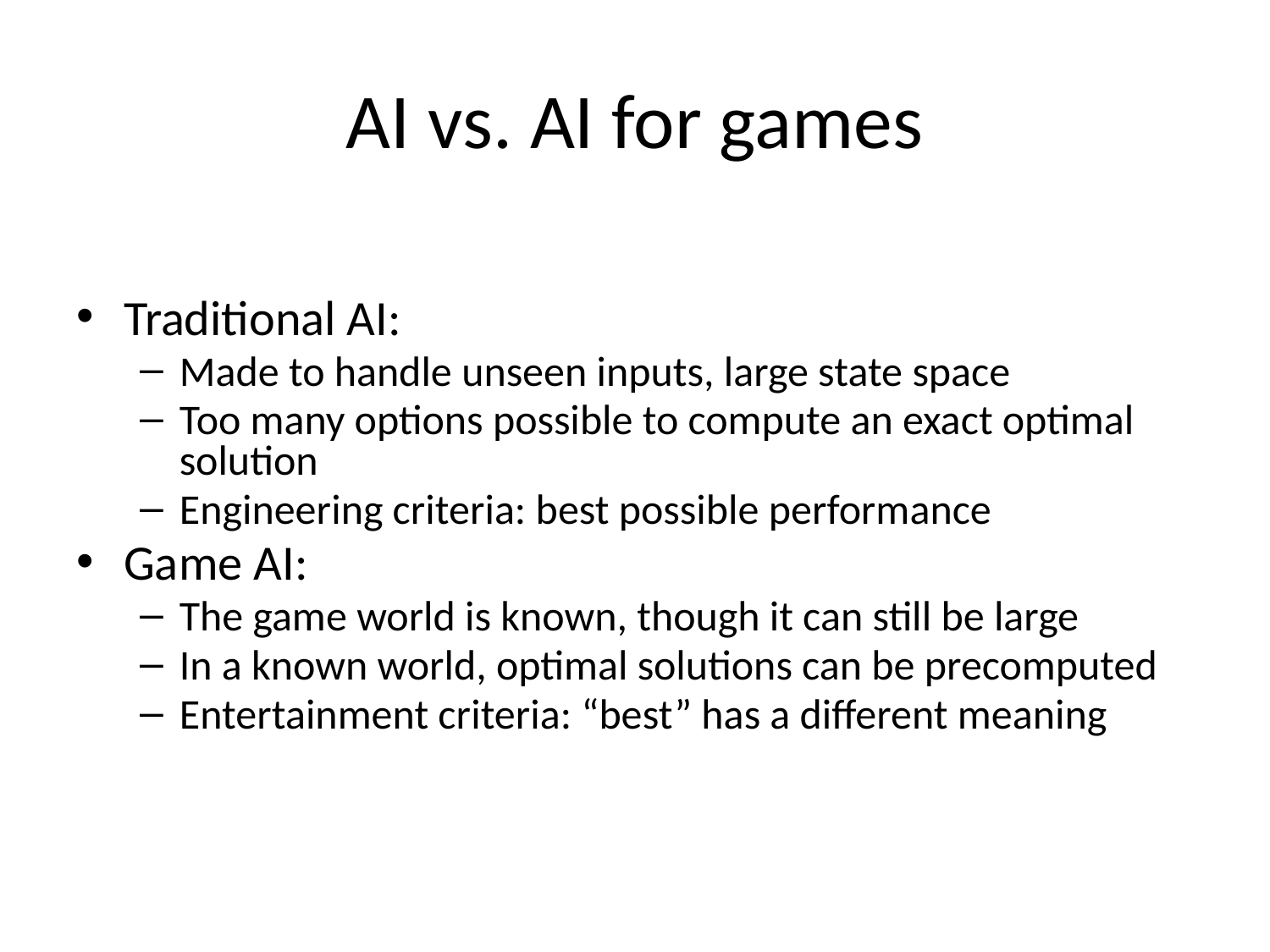

# AI vs. AI for games

Traditional AI:
Made to handle unseen inputs, large state space
Too many options possible to compute an exact optimal solution
Engineering criteria: best possible performance
Game AI:
The game world is known, though it can still be large
In a known world, optimal solutions can be precomputed
Entertainment criteria: “best” has a different meaning